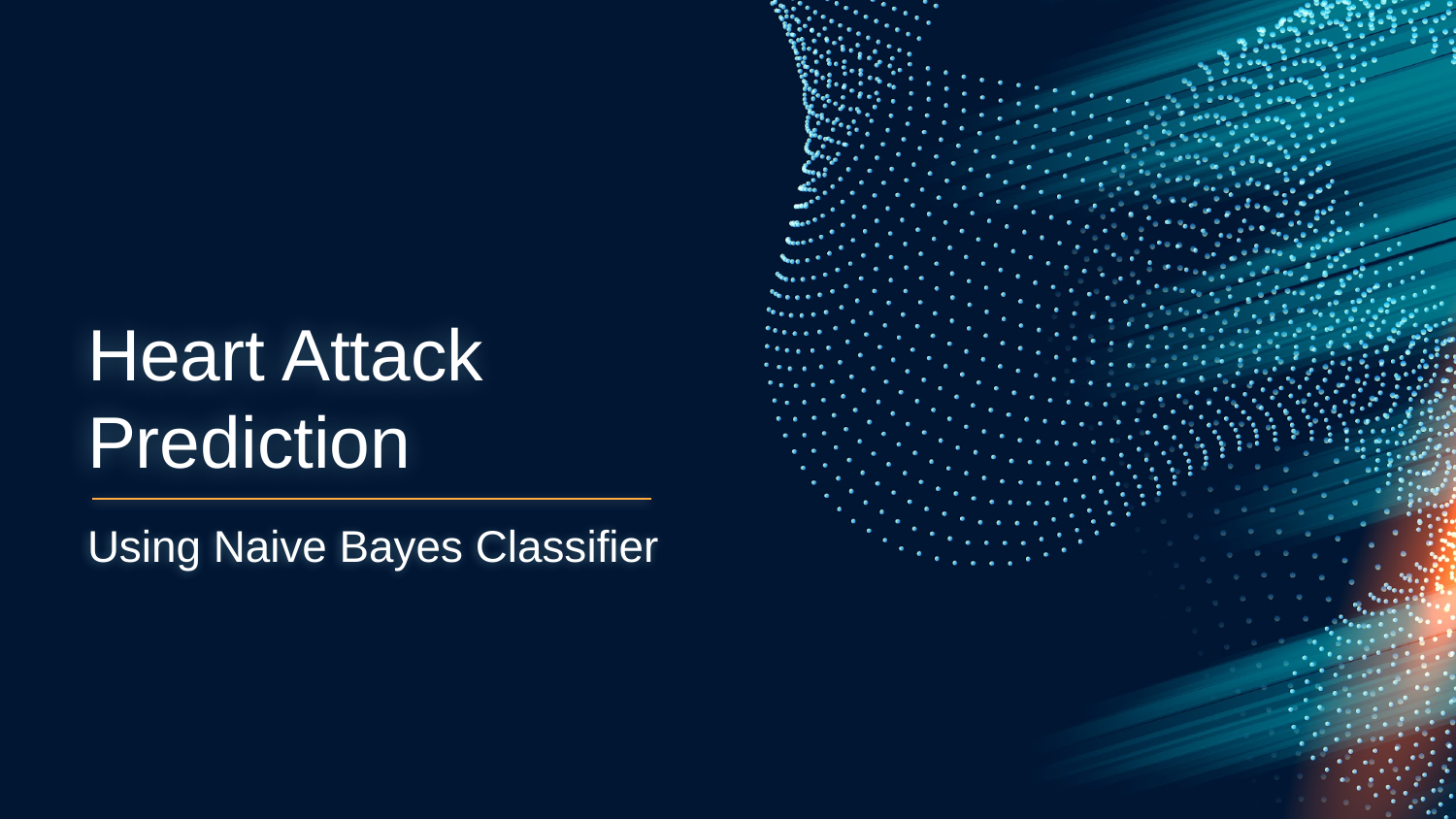

# Heart Attack Prediction
Using Naive Bayes Classifier